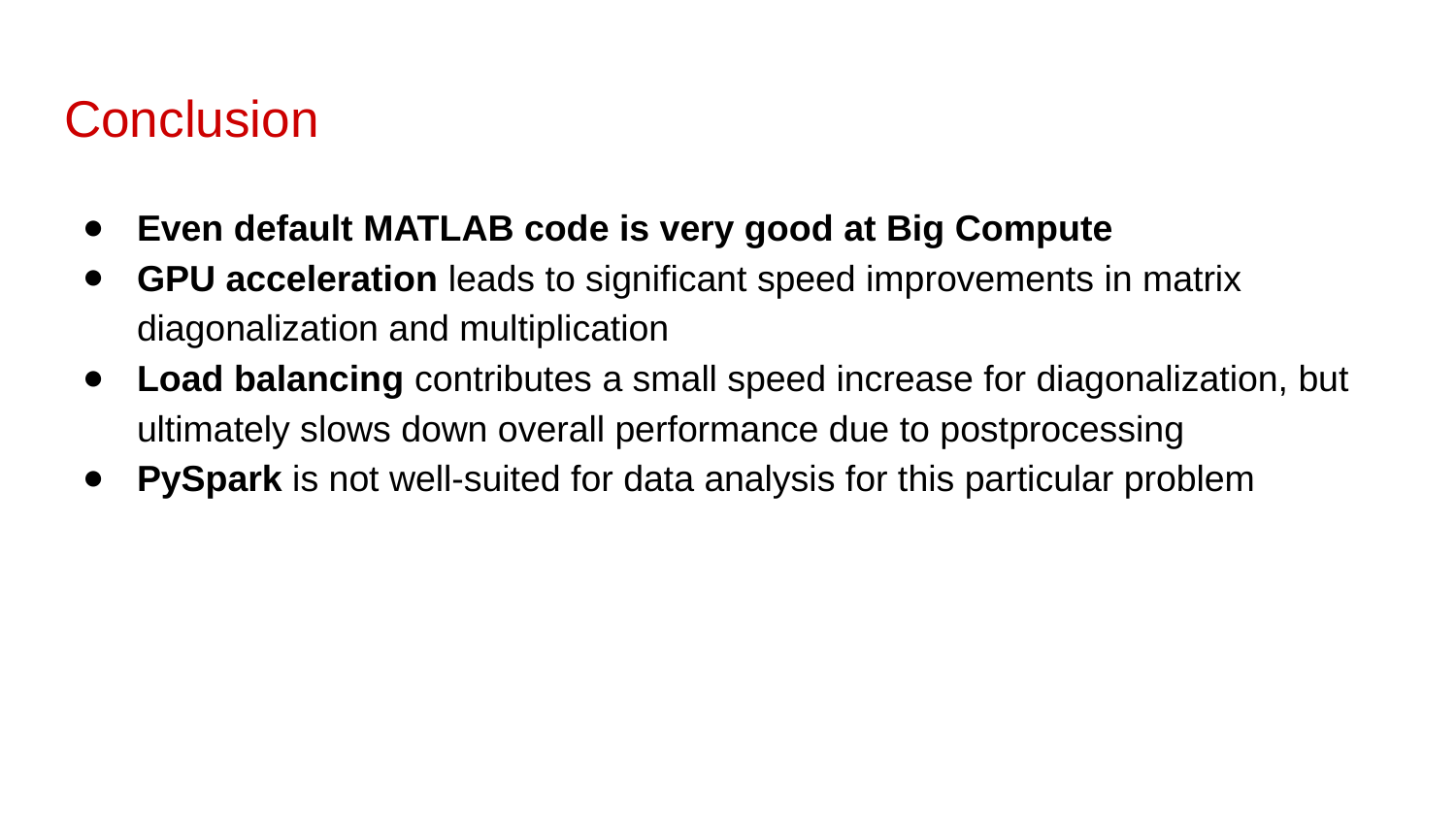

# Conclusion
Even default MATLAB code is very good at Big Compute
GPU acceleration leads to significant speed improvements in matrix diagonalization and multiplication
Load balancing contributes a small speed increase for diagonalization, but ultimately slows down overall performance due to postprocessing
PySpark is not well-suited for data analysis for this particular problem